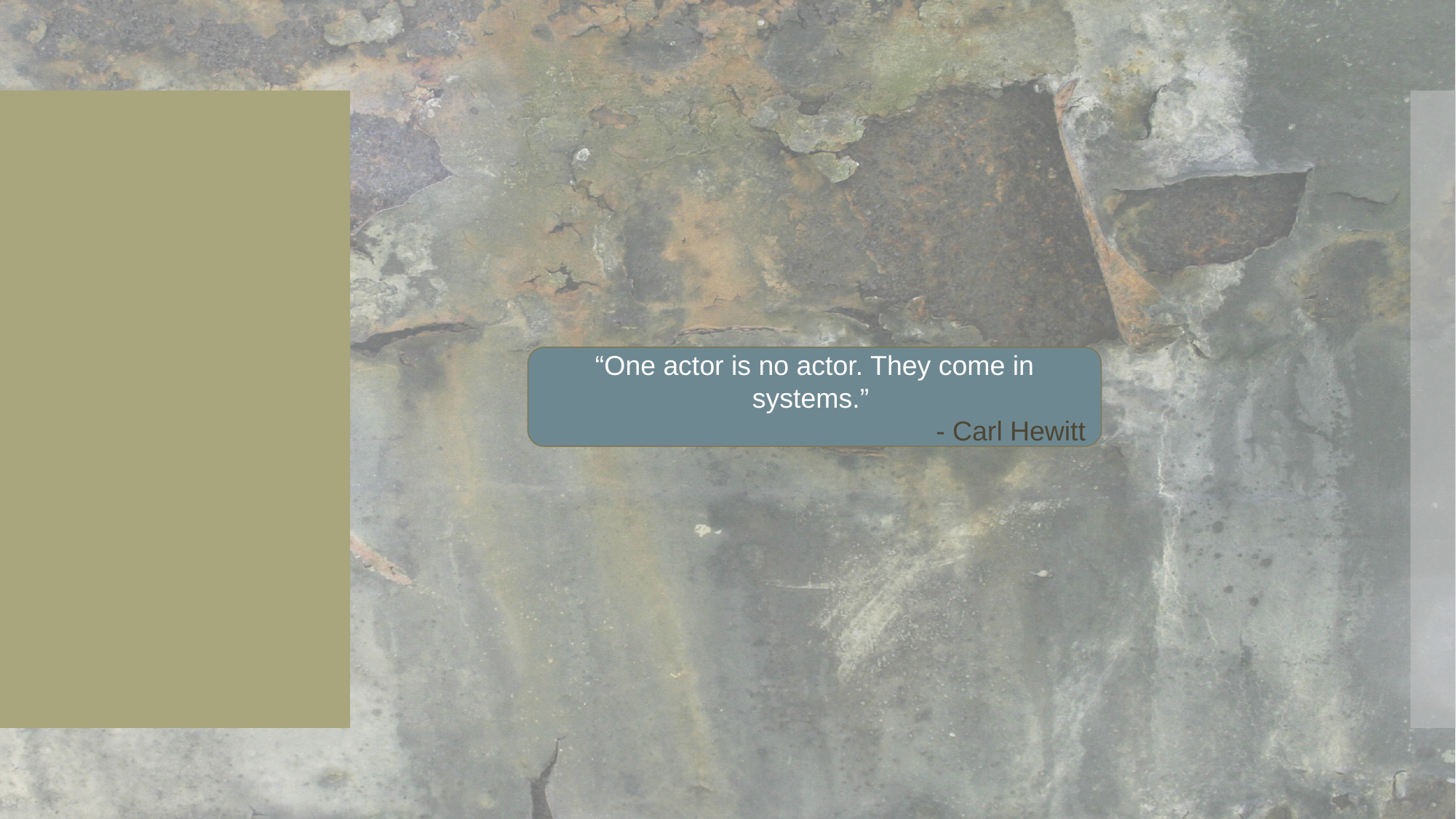

“One actor is no actor. They come in systems.”
- Carl Hewitt